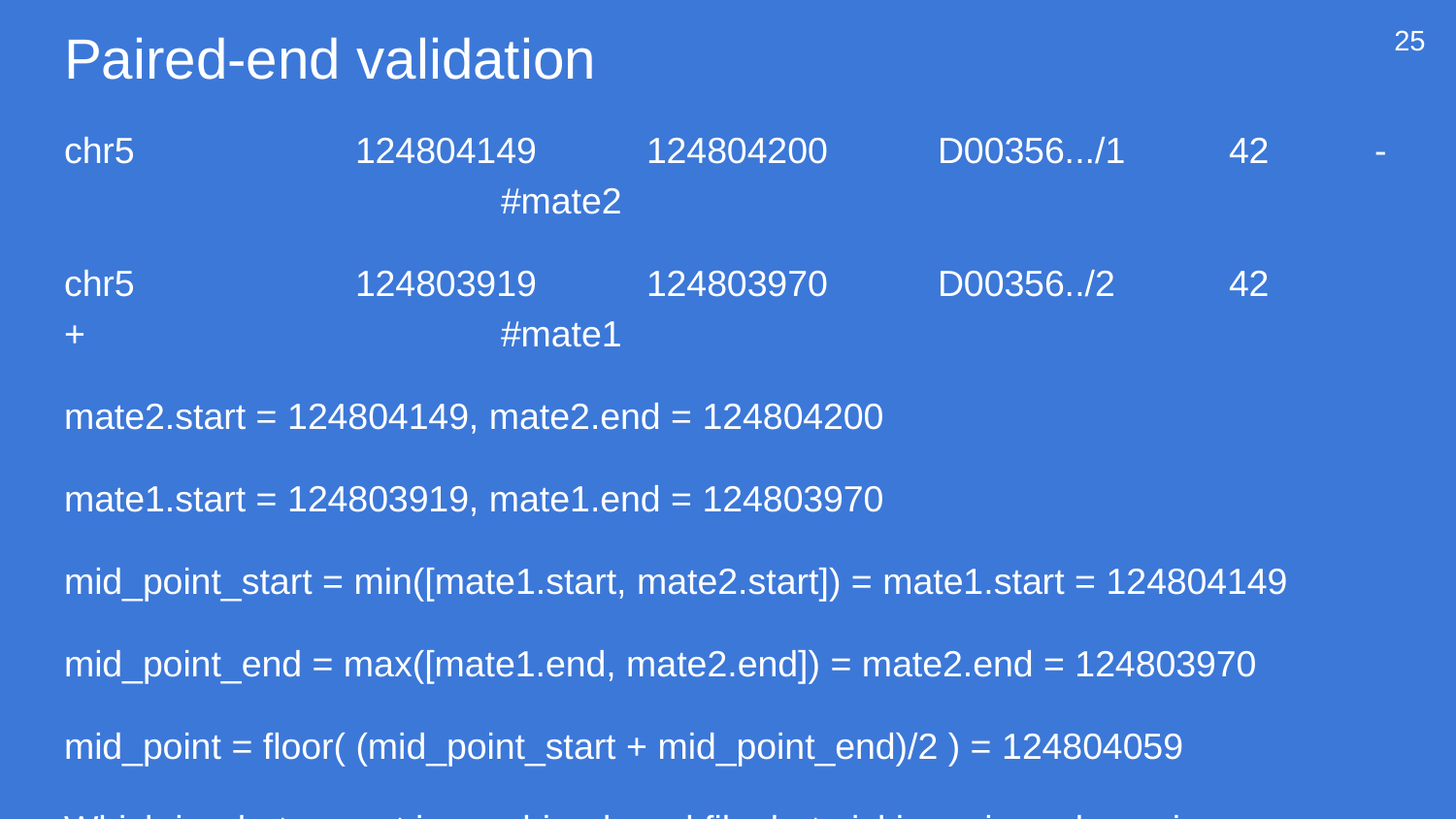

# Paired-end validation
25
chr5	 	124804149	124804200	D00356.../1	42	- 			#mate2
chr5		124803919	124803970	D00356../2	42	+			#mate1
mate2.start = 124804149, mate2.end = 124804200
mate1.start = 124803919, mate1.end = 124803970
mid_point_start = min([mate1.start, mate2.start]) = mate1.start = 124804149
mid_point_end = max([mate1.end, mate2.end]) = mate2.end = 124803970
mid_point = floor( (mid_point_start + mid_point_end)/2 ) = 124804059
Which is what we get in combined read file, but picking min and max is unnecessary since fragments are only sequenced in the 5’-3’ direction.